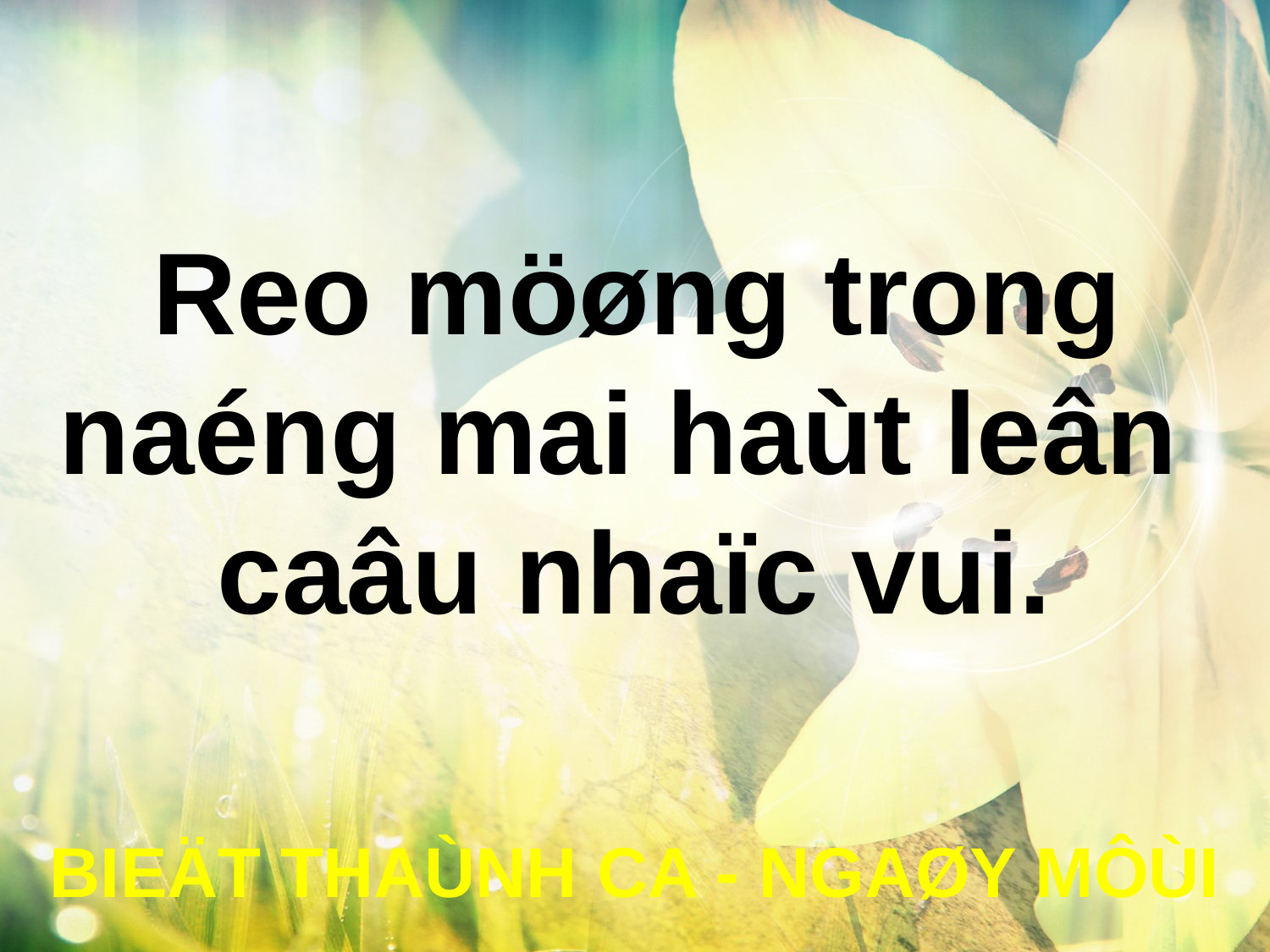

Reo möøng trong
naéng mai haùt leân
caâu nhaïc vui.
BIEÄT THAÙNH CA - NGAØY MÔÙI